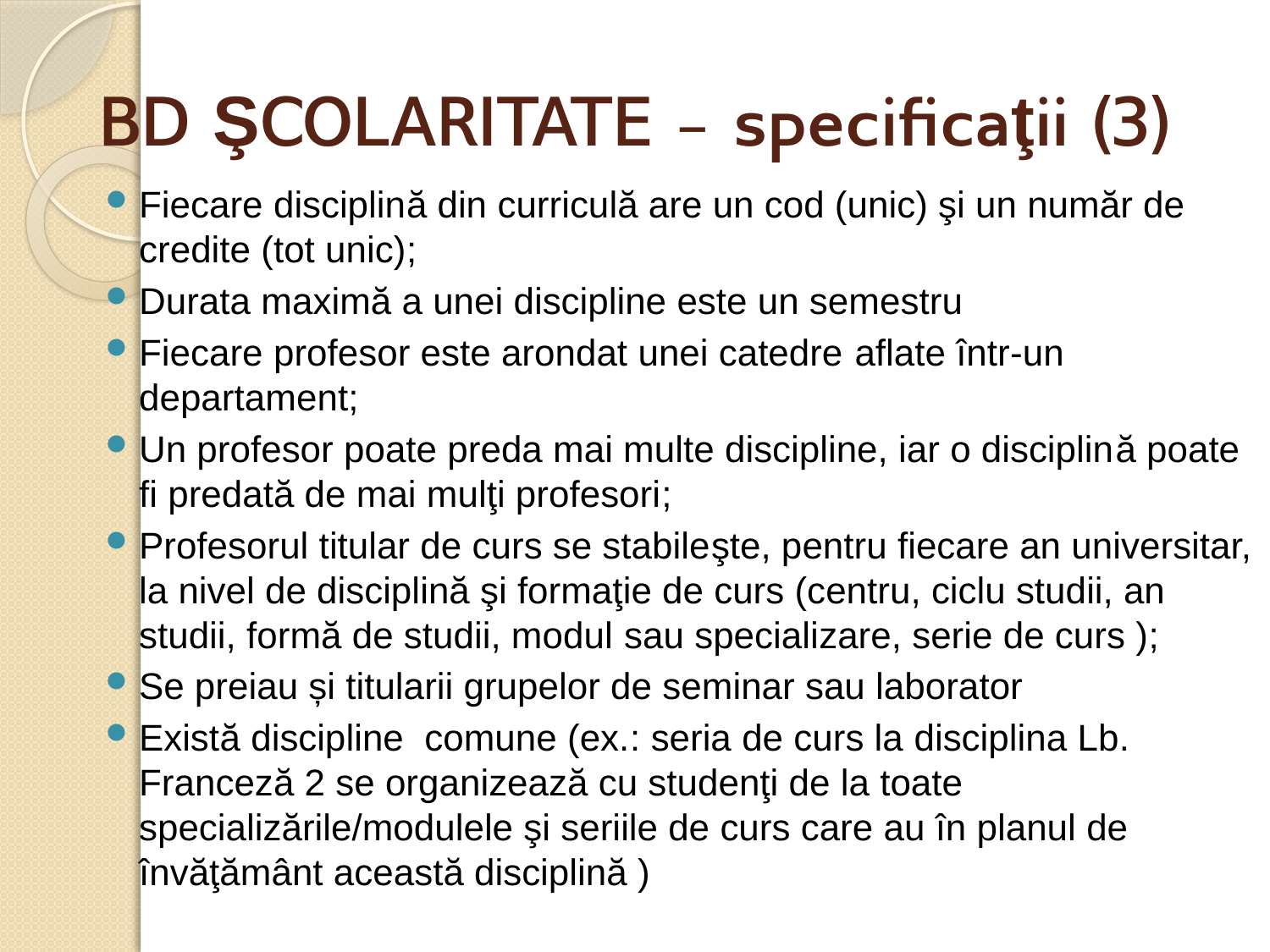

# BD ŞCOLARITATE – specificaţii (3)
Fiecare disciplină din curriculă are un cod (unic) şi un număr de credite (tot unic);
Durata maximă a unei discipline este un semestru
Fiecare profesor este arondat unei catedre aflate într-un departament;
Un profesor poate preda mai multe discipline, iar o disciplină poate fi predată de mai mulţi profesori;
Profesorul titular de curs se stabileşte, pentru fiecare an universitar, la nivel de disciplină şi formaţie de curs (centru, ciclu studii, an studii, formă de studii, modul sau specializare, serie de curs );
Se preiau și titularii grupelor de seminar sau laborator
Există discipline  comune (ex.: seria de curs la disciplina Lb. Franceză 2 se organizează cu studenţi de la toate specializările/modulele şi seriile de curs care au în planul de învăţământ această disciplină )